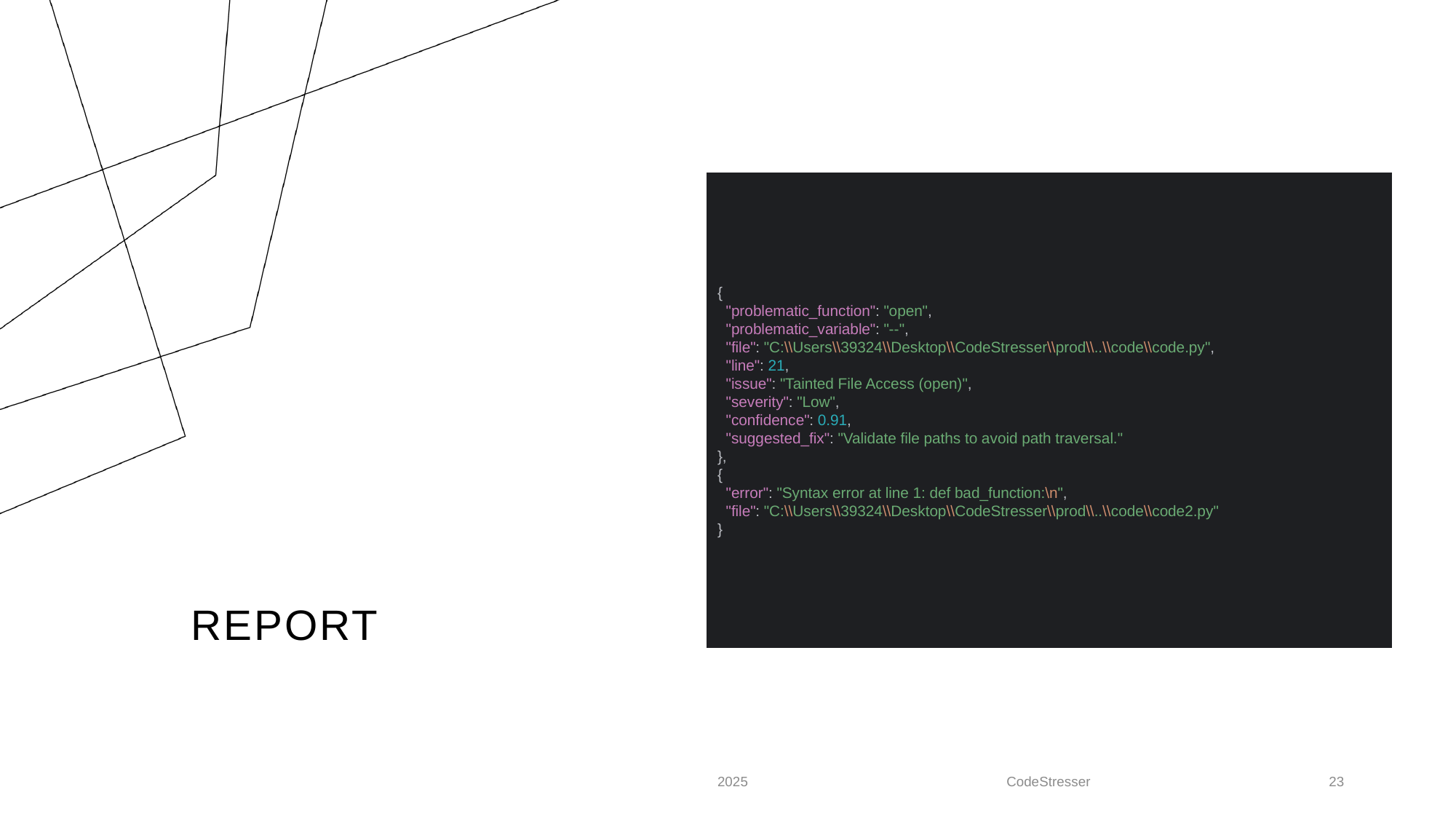

{
  "problematic_function": "open",
  "problematic_variable": "--",
  "file": "C:\\Users\\39324\\Desktop\\CodeStresser\\prod\\..\\code\\code.py",
  "line": 21,
  "issue": "Tainted File Access (open)",
  "severity": "Low",
  "confidence": 0.91,
  "suggested_fix": "Validate file paths to avoid path traversal."
},
{
  "error": "Syntax error at line 1: def bad_function:\n",
  "file": "C:\\Users\\39324\\Desktop\\CodeStresser\\prod\\..\\code\\code2.py"
}

# Report

2025
CodeStresser
23